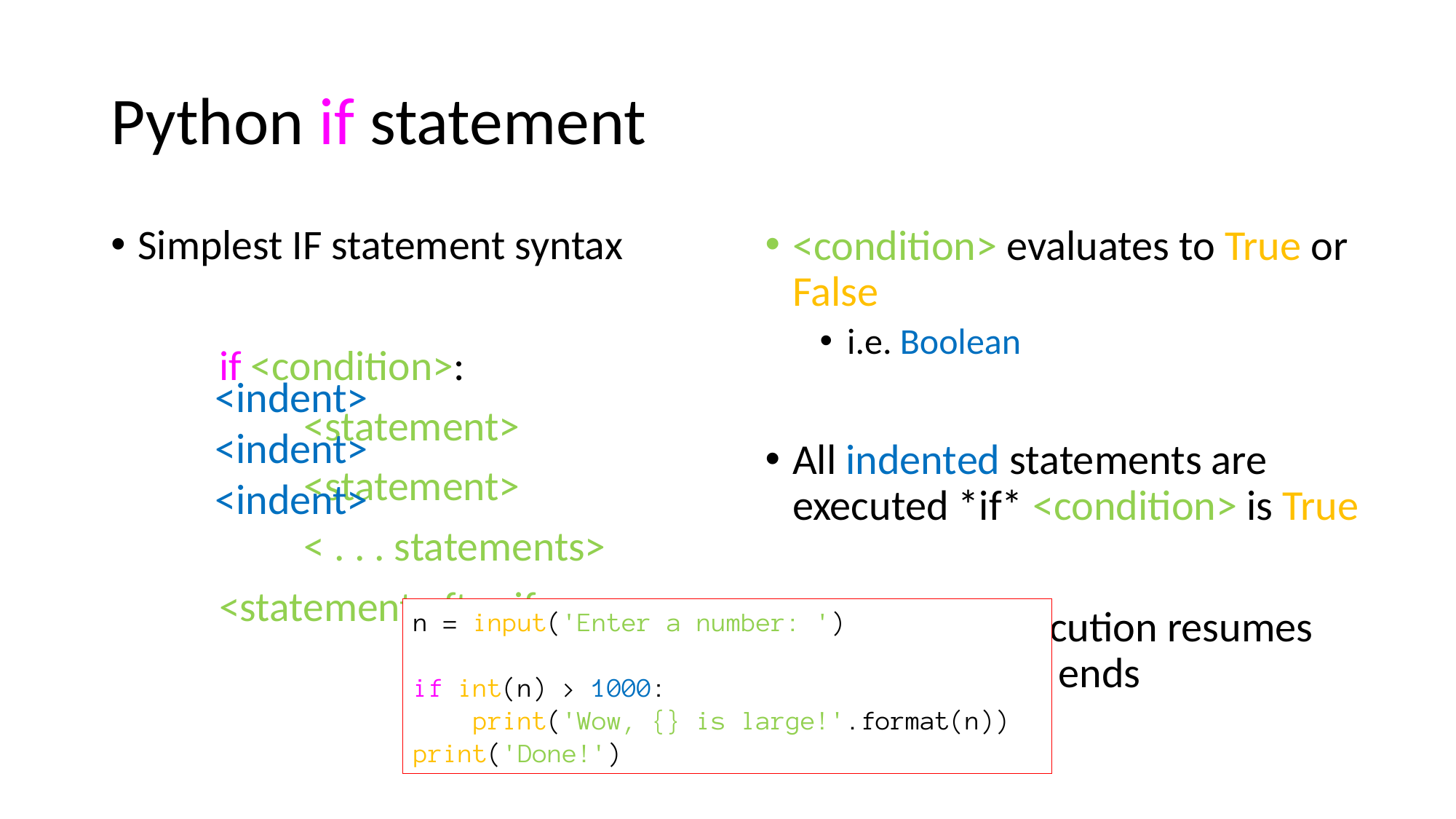

# Python if statement
<condition> evaluates to True or False
i.e. Boolean

All indented statements are executed *if* <condition> is True

Otherwise, execution resumes after indention ends

Simplest IF statement syntax

	if <condition>:
		         <statement>
		         <statement>
		         < . . . statements>
	<statement after if>

<indent>
<indent>
<indent>
n = input('Enter a number: ')

if int(n) > 1000:
    print('Wow, {} is large!'.format(n))
print('Done!')